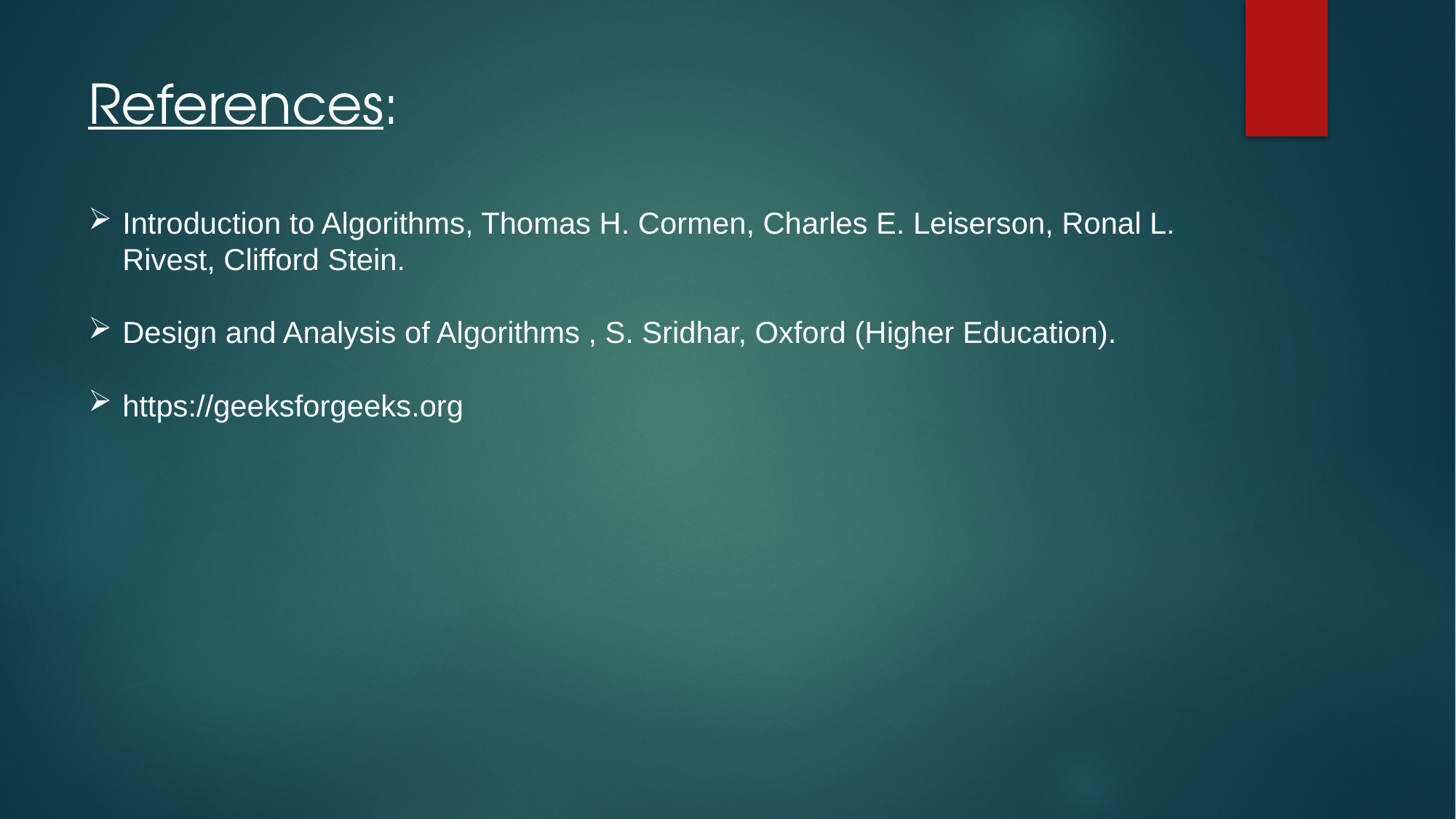

References:

Introduction to Algorithms, Thomas H. Cormen, Charles E. Leiserson, Ronal L. Rivest, Clifford Stein.

Design and Analysis of Algorithms , S. Sridhar, Oxford (Higher Education).

https://geeksforgeeks.org